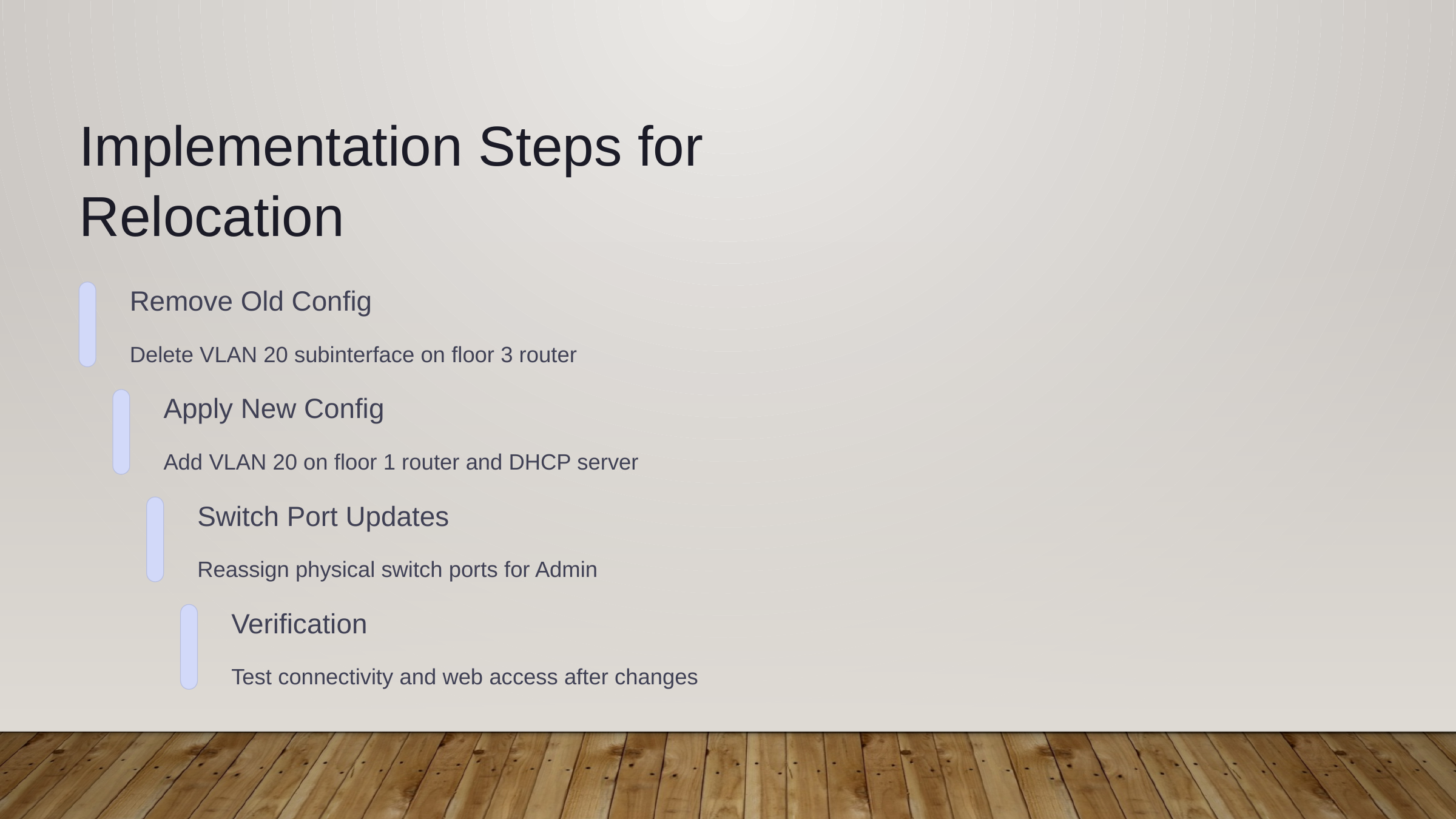

Implementation Steps for Relocation

Remove Old Config
Delete VLAN 20 subinterface on floor 3 router

Apply New Config
Add VLAN 20 on floor 1 router and DHCP server

Switch Port Updates
Reassign physical switch ports for Admin

Verification
Test connectivity and web access after changes